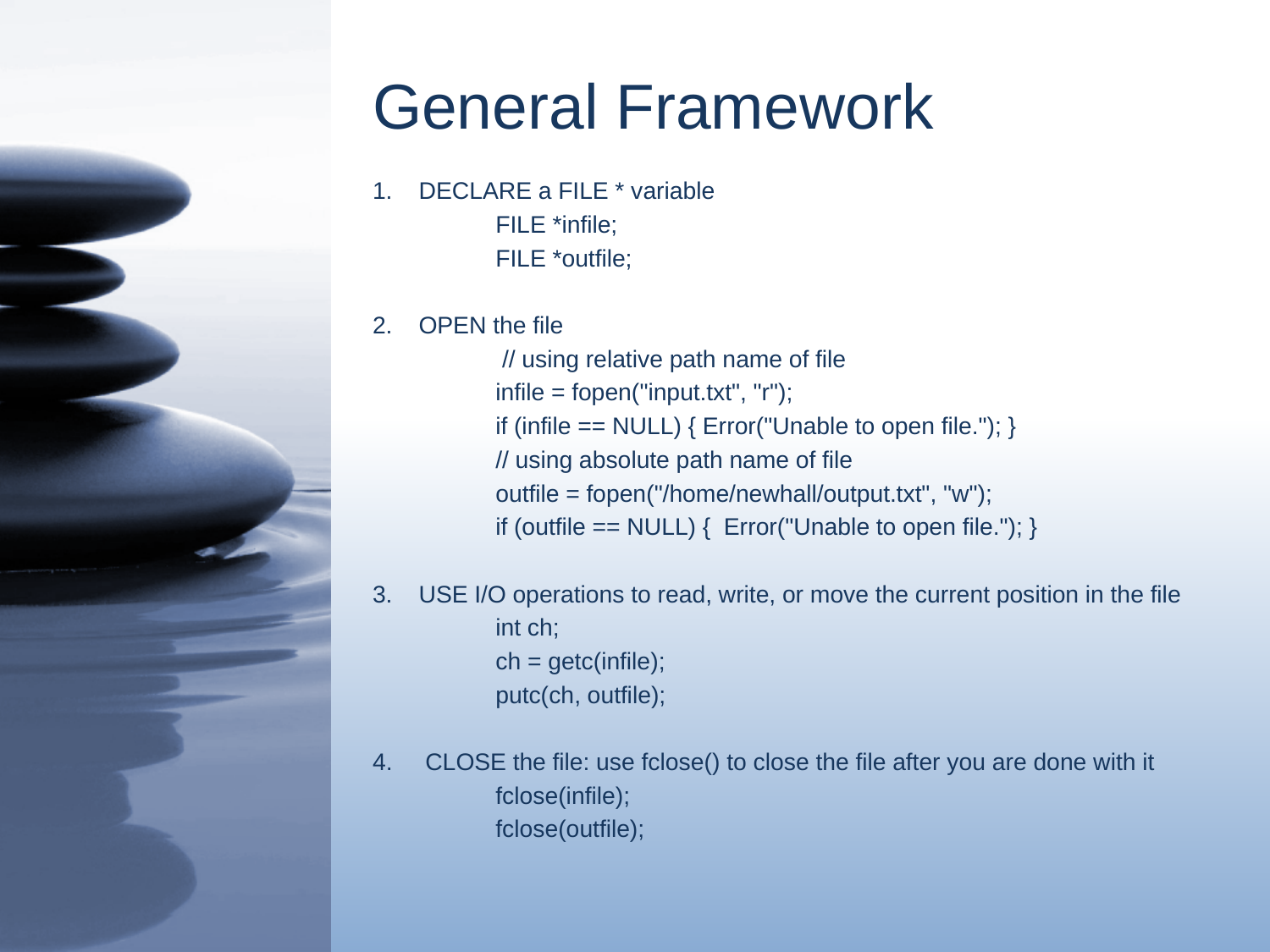

# General Framework
DECLARE a FILE * variable
	FILE *infile;
	FILE *outfile;

OPEN the file
	 // using relative path name of file
	infile = fopen("input.txt", "r");
	if (infile == NULL) { Error("Unable to open file."); }
	// using absolute path name of file
	outfile = fopen("/home/newhall/output.txt", "w");
	if (outfile == NULL) {  Error("Unable to open file."); }

USE I/O operations to read, write, or move the current position in the file
	int ch;
	ch = getc(infile);
	putc(ch, outfile);

4.     CLOSE the file: use fclose() to close the file after you are done with it
	fclose(infile);
	fclose(outfile);